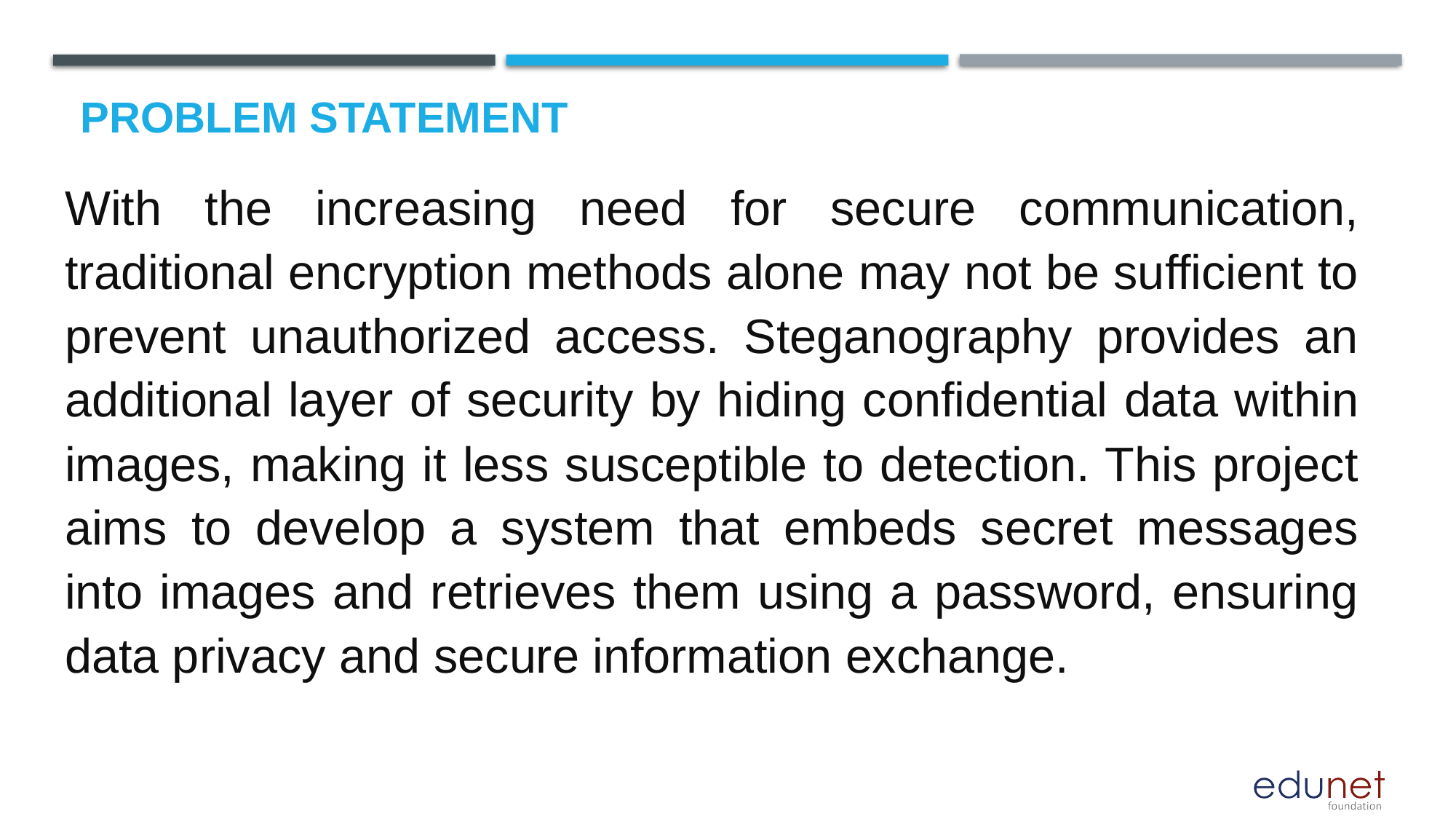

# Problem Statement
With the increasing need for secure communication, traditional encryption methods alone may not be sufficient to prevent unauthorized access. Steganography provides an additional layer of security by hiding confidential data within images, making it less susceptible to detection. This project aims to develop a system that embeds secret messages into images and retrieves them using a password, ensuring data privacy and secure information exchange.